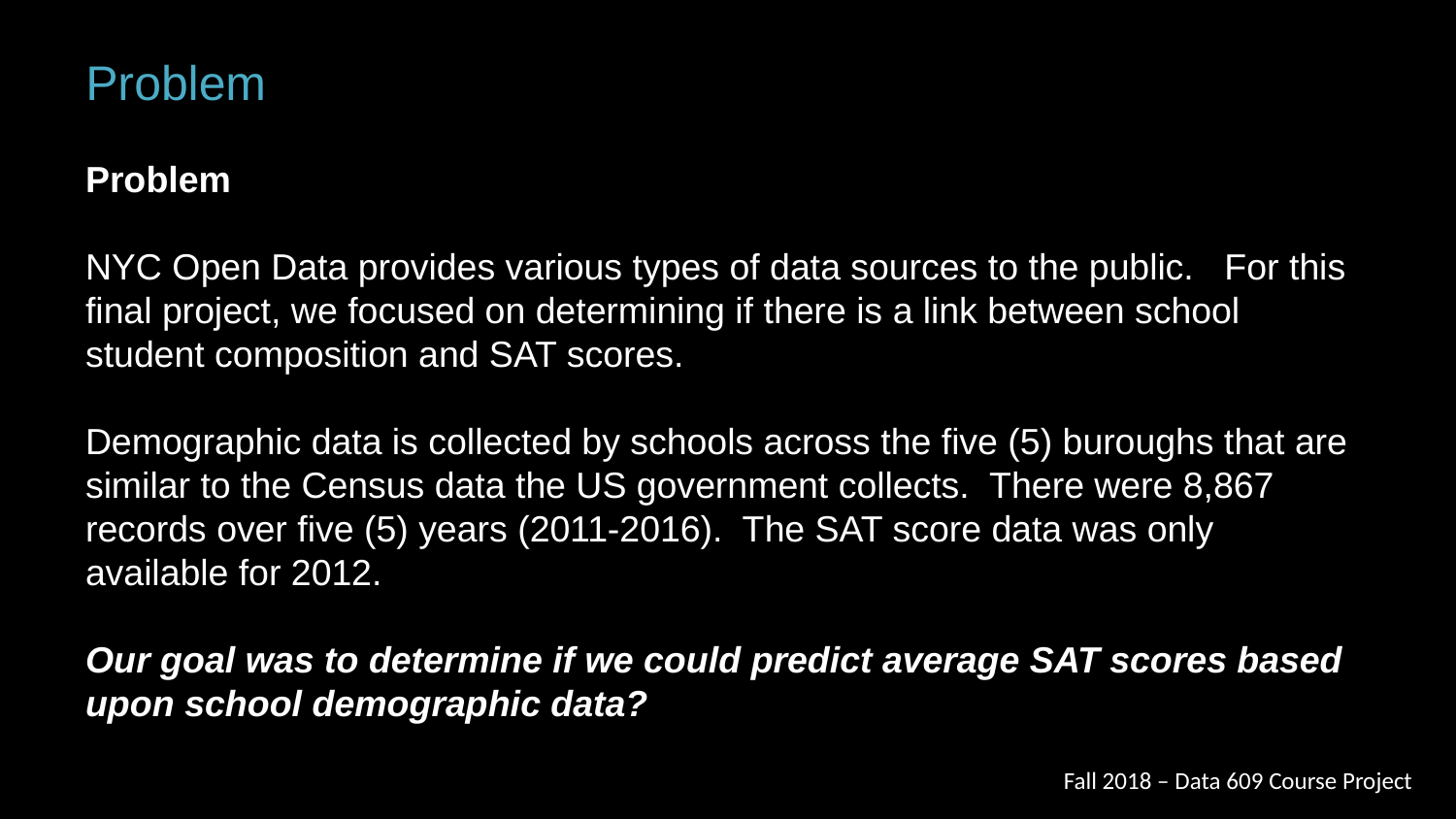

Problem
Problem

NYC Open Data provides various types of data sources to the public.   For this final project, we focused on determining if there is a link between school student composition and SAT scores.

Demographic data is collected by schools across the five (5) buroughs that are similar to the Census data the US government collects.  There were 8,867 records over five (5) years (2011-2016).  The SAT score data was only available for 2012.

Our goal was to determine if we could predict average SAT scores based upon school demographic data?